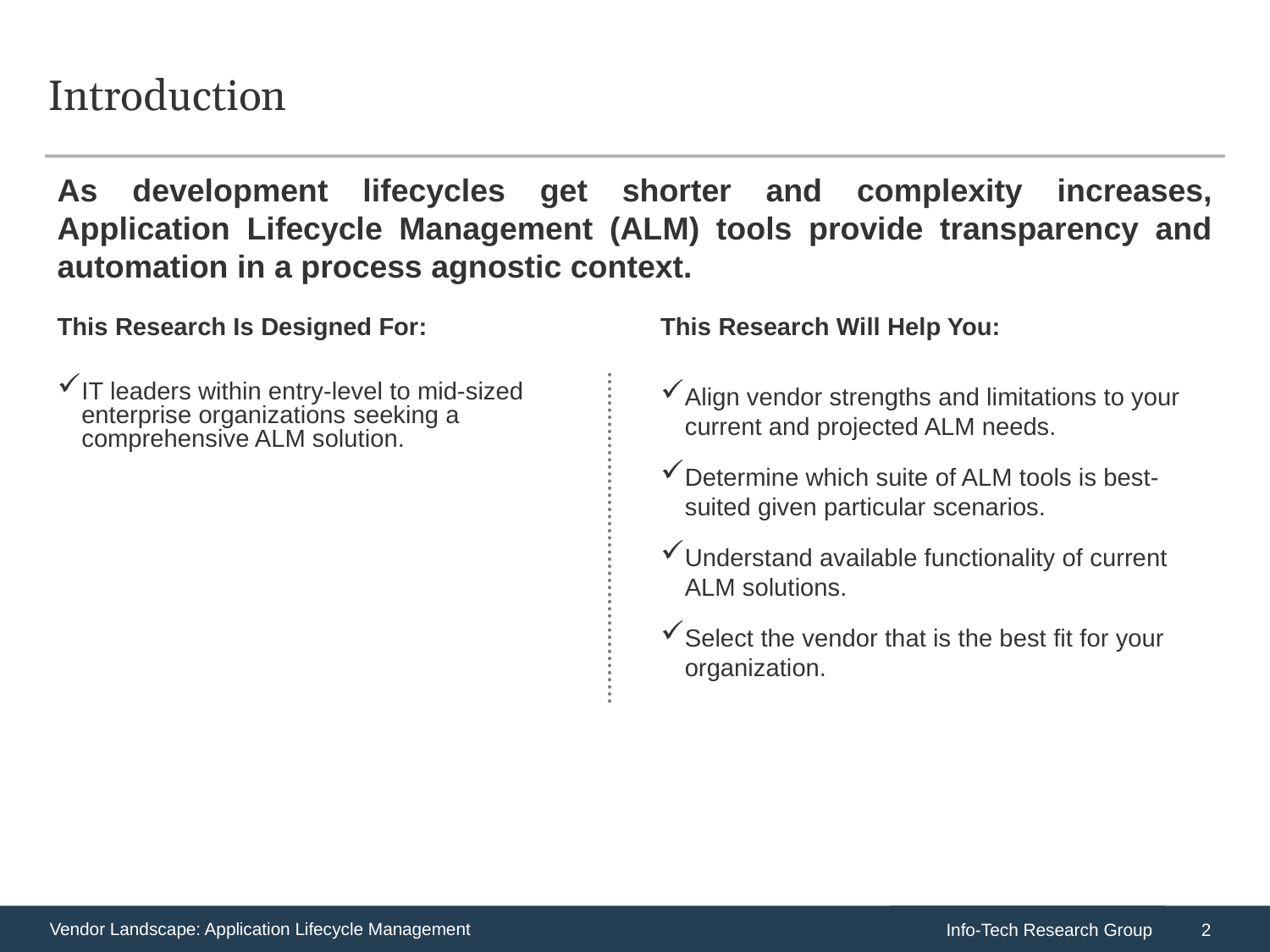

# Introduction
As development lifecycles get shorter and complexity increases, Application Lifecycle Management (ALM) tools provide transparency and automation in a process agnostic context.

This Research Is Designed For:
This Research Will Help You:
IT leaders within entry-level to mid-sized enterprise organizations seeking a comprehensive ALM solution.
Align vendor strengths and limitations to your current and projected ALM needs.
Determine which suite of ALM tools is best-suited given particular scenarios.
Understand available functionality of current ALM solutions.
Select the vendor that is the best fit for your organization.